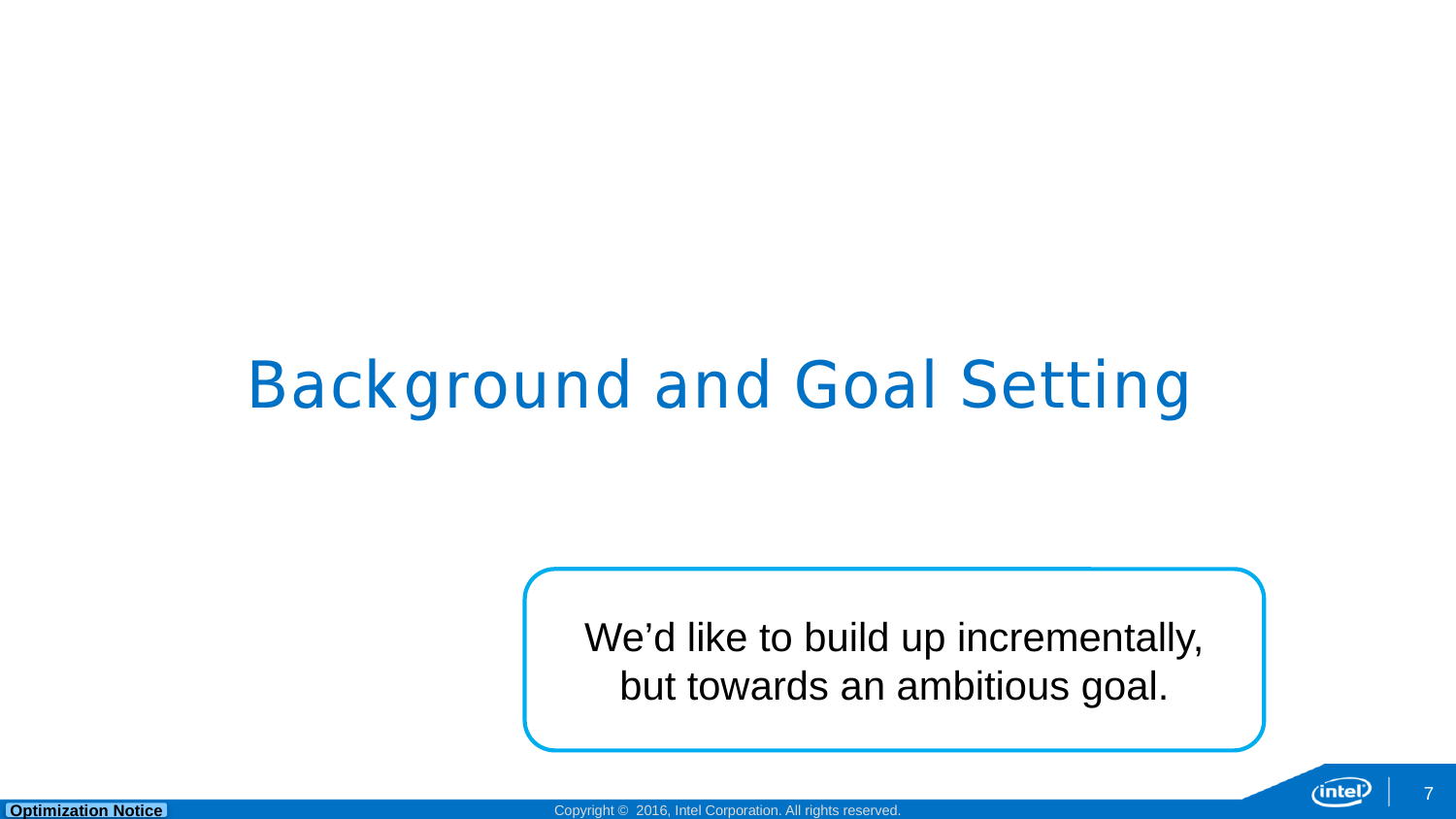

# Background and Goal Setting
We’d like to build up incrementally,
but towards an ambitious goal.
7